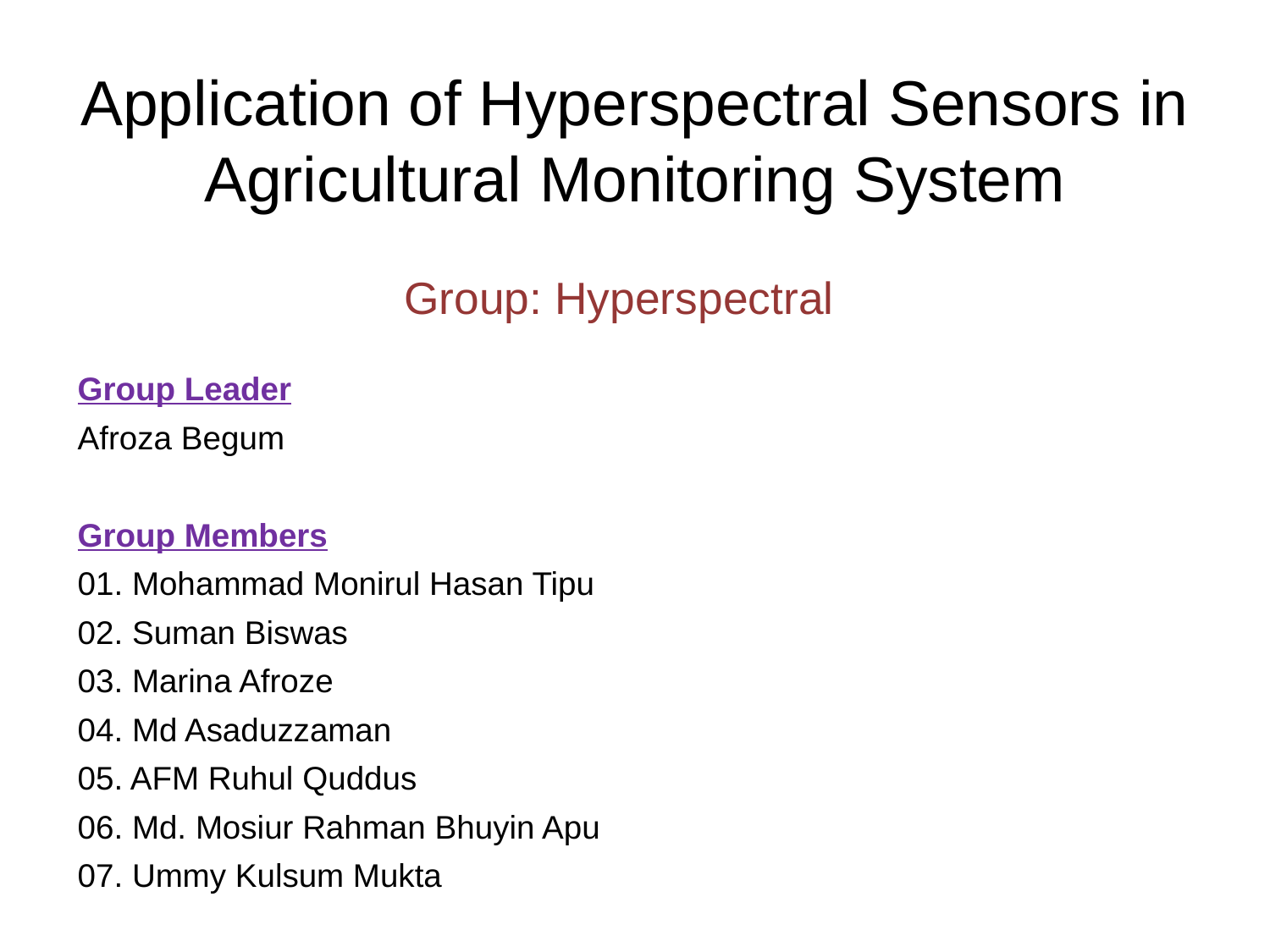

# Application of Hyperspectral Sensors in Agricultural Monitoring System
Group: Hyperspectral
Group Leader
Afroza Begum

Group Members
01. Mohammad Monirul Hasan Tipu
02. Suman Biswas
03. Marina Afroze
04. Md Asaduzzaman
05. AFM Ruhul Quddus
06. Md. Mosiur Rahman Bhuyin Apu
07. Ummy Kulsum Mukta